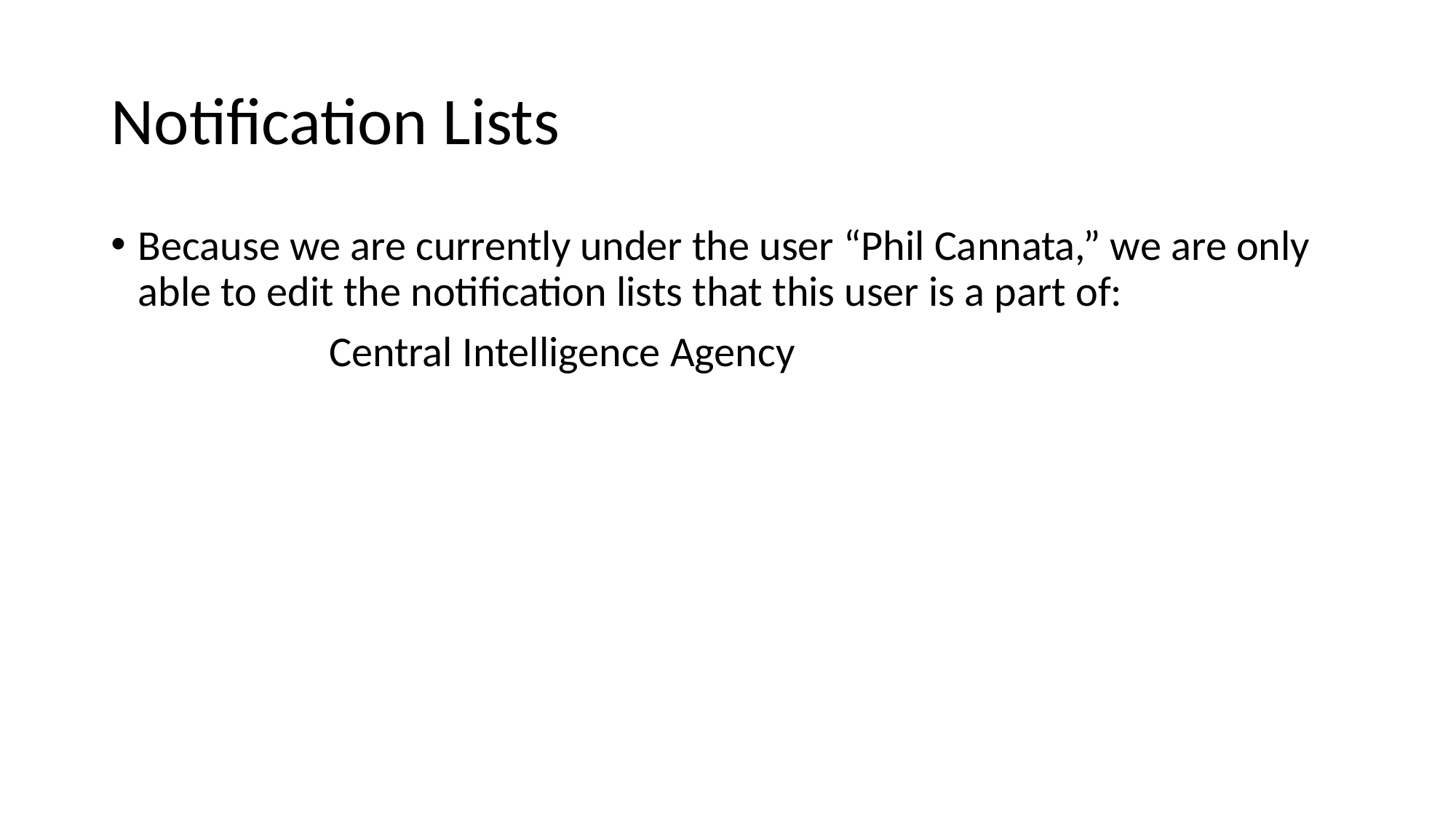

# Notification Lists
Because we are currently under the user “Phil Cannata,” we are only able to edit the notification lists that this user is a part of:
		Central Intelligence Agency